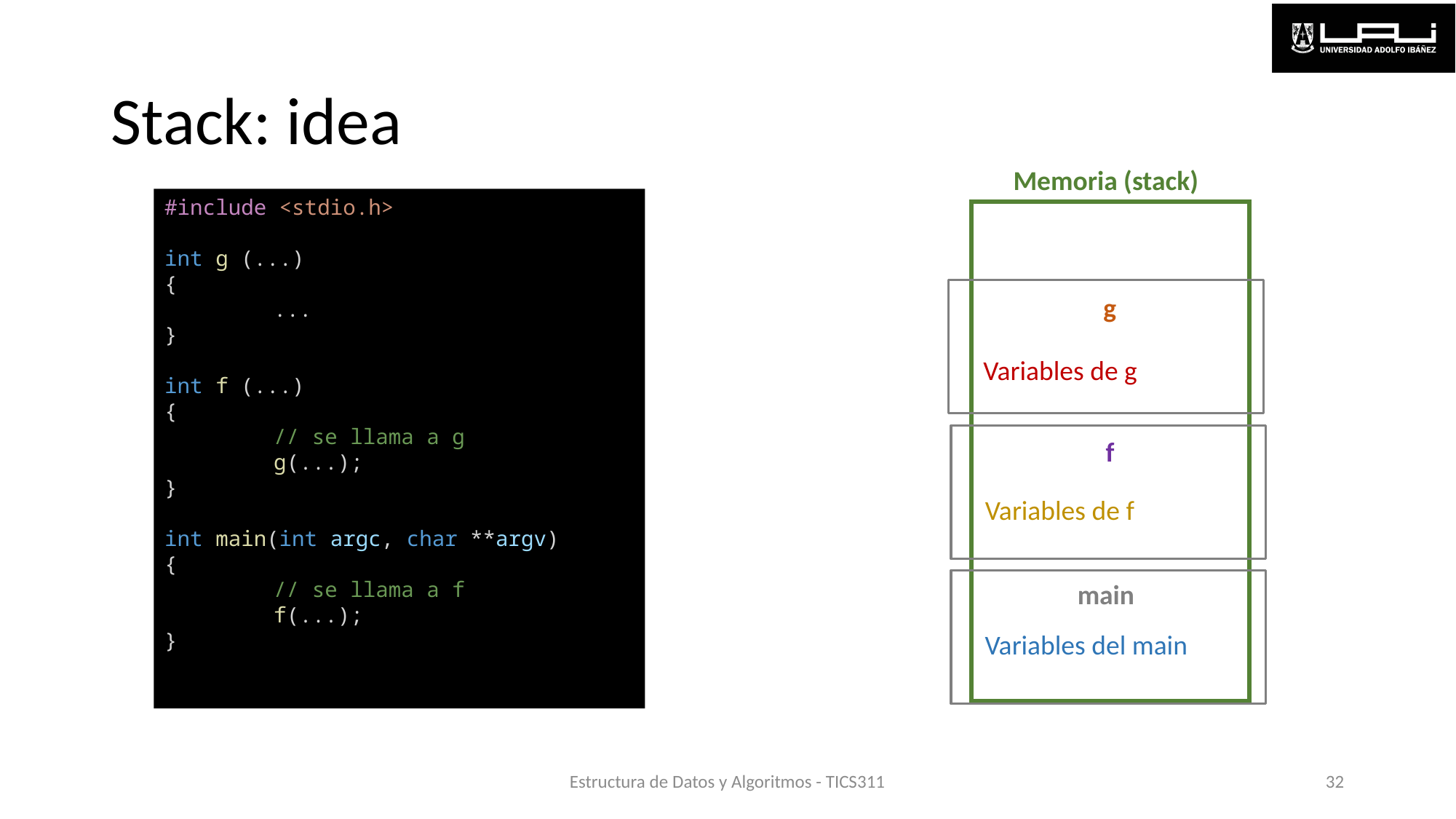

# Stack: idea
Memoria (stack)
#include <stdio.h>

int g (...)
{
	...
}

int f (...)
{
	// se llama a g
	g(...);
}

int main(int argc, char **argv)
{
	// se llama a f
	f(...);
}

g
Variables de g

f
Variables de f

main
Variables del main
Estructura de Datos y Algoritmos - TICS311
32